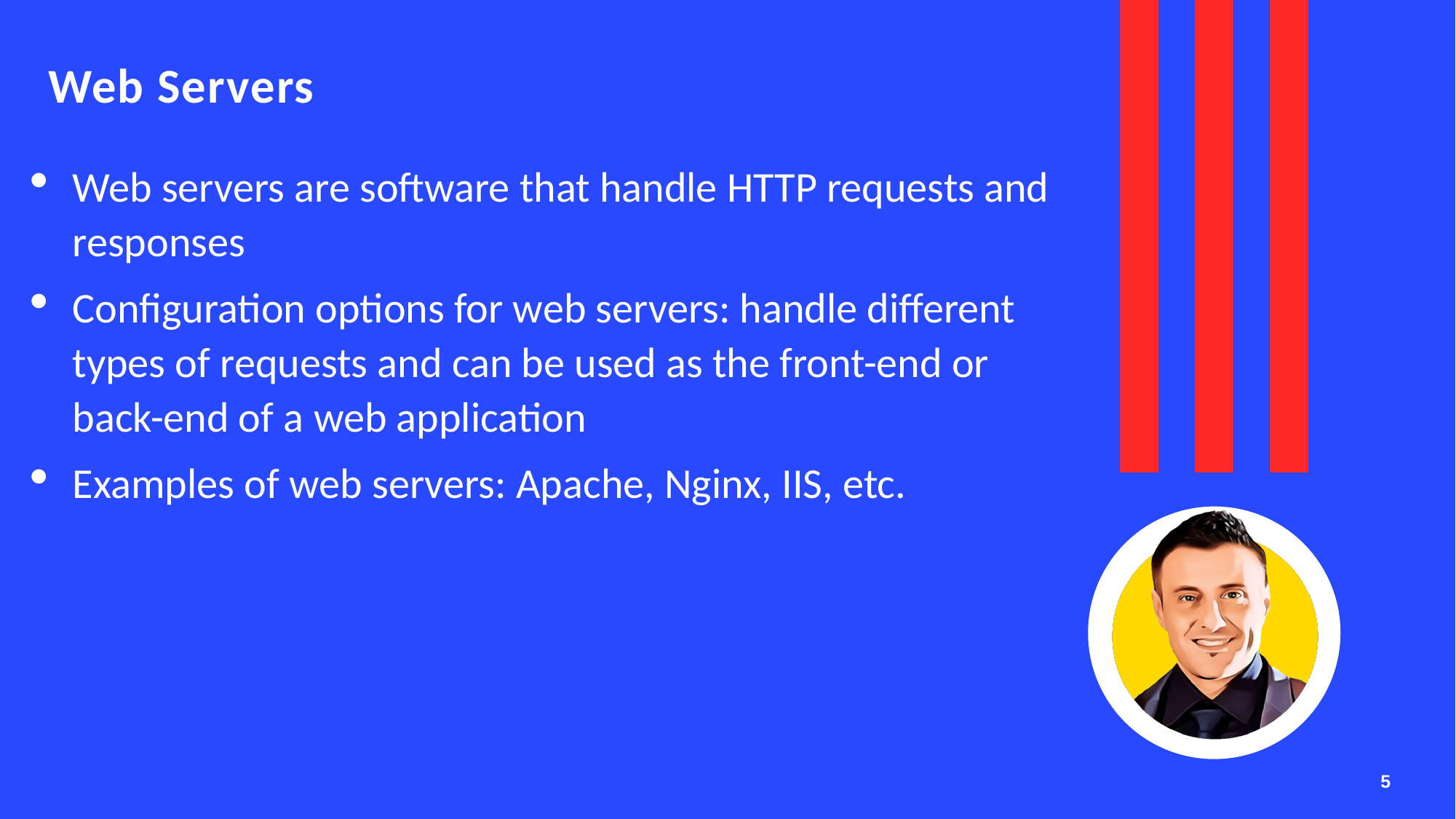

# Web Servers
Web servers are software that handle HTTP requests and responses
Configuration options for web servers: handle different types of requests and can be used as the front-end or back-end of a web application
Examples of web servers: Apache, Nginx, IIS, etc.

5